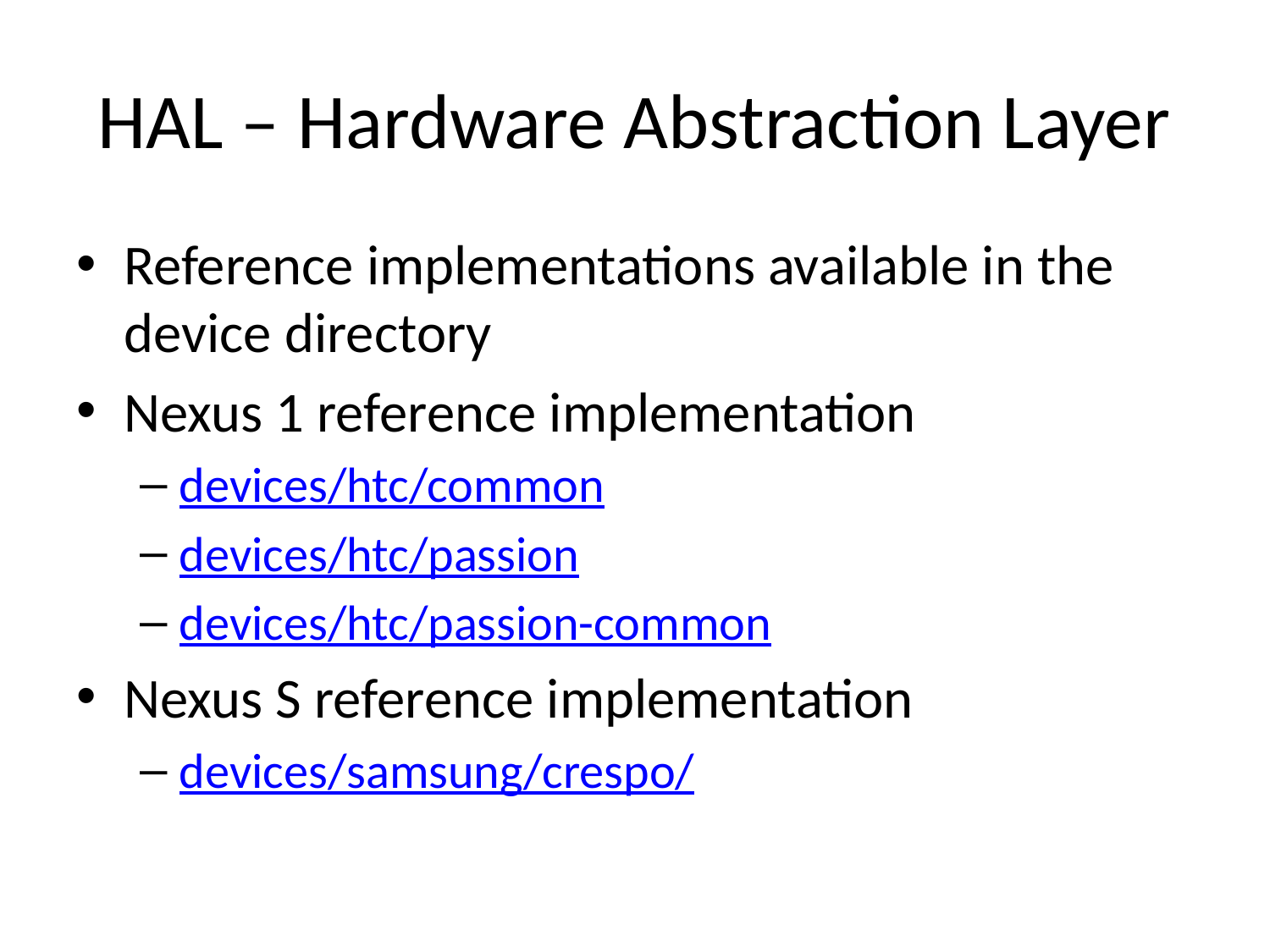

# HAL – Hardware Abstraction Layer
Reference implementations available in the device directory
Nexus 1 reference implementation
devices/htc/common
devices/htc/passion
devices/htc/passion-common
Nexus S reference implementation
devices/samsung/crespo/